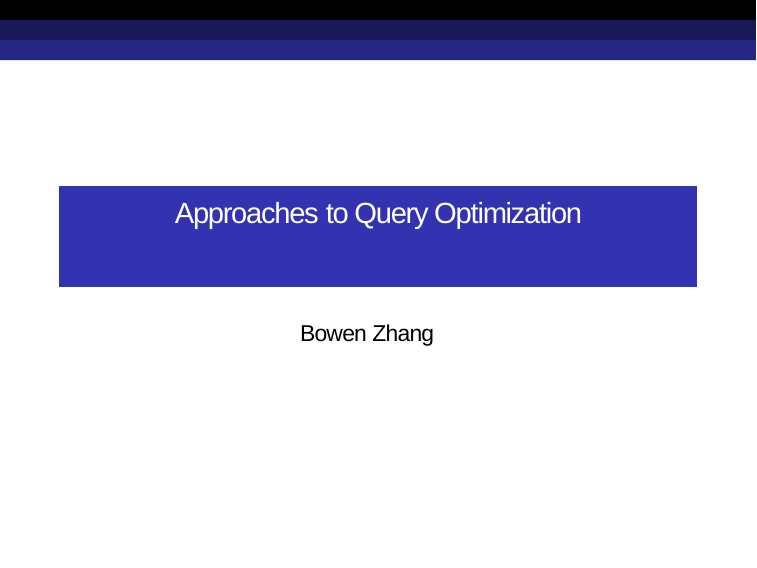

# Approaches to Query Optimization
Bowen Zhang